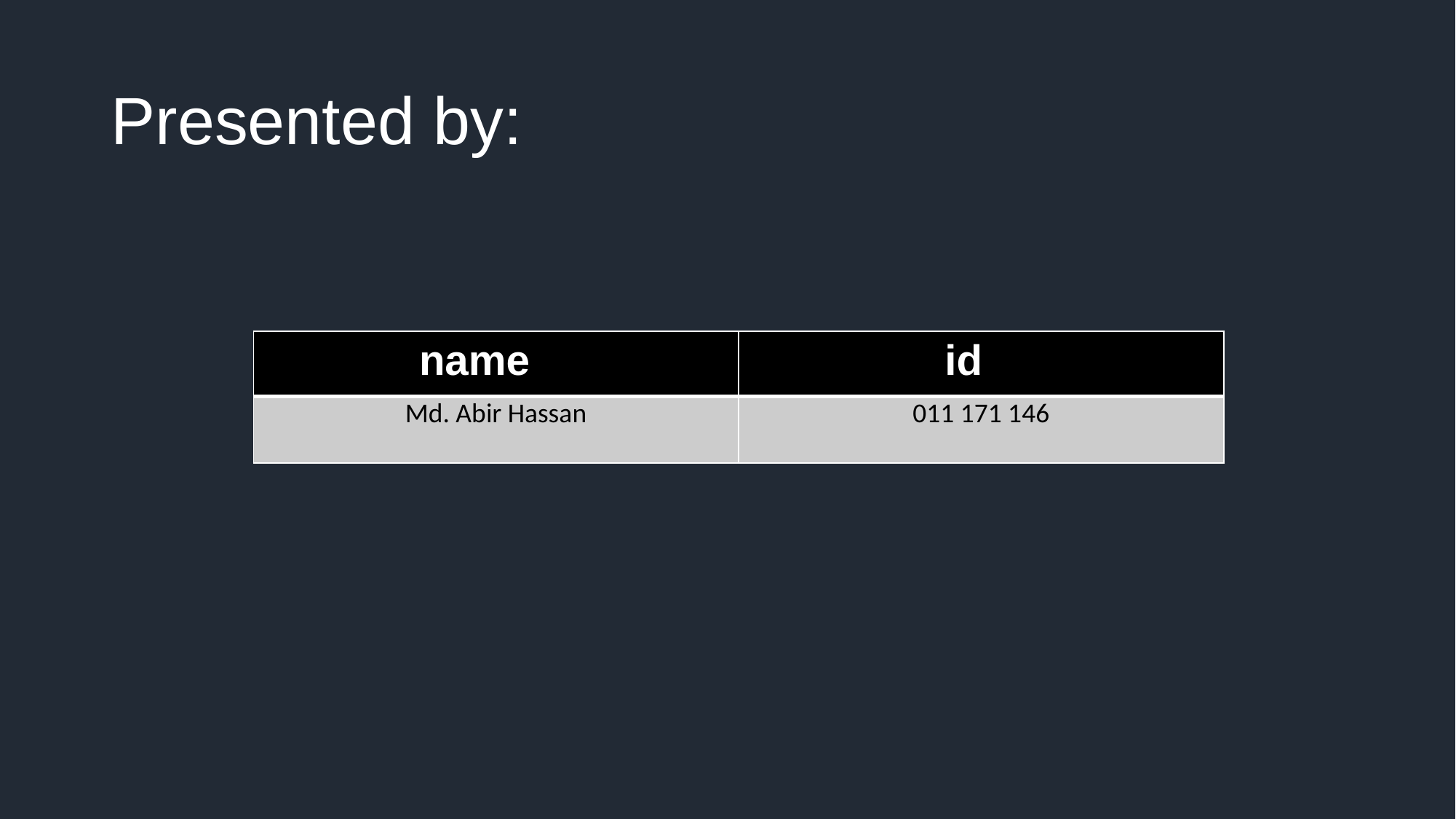

# Presented by:
| name | id |
| --- | --- |
| Md. Abir Hassan | 011 171 146 |